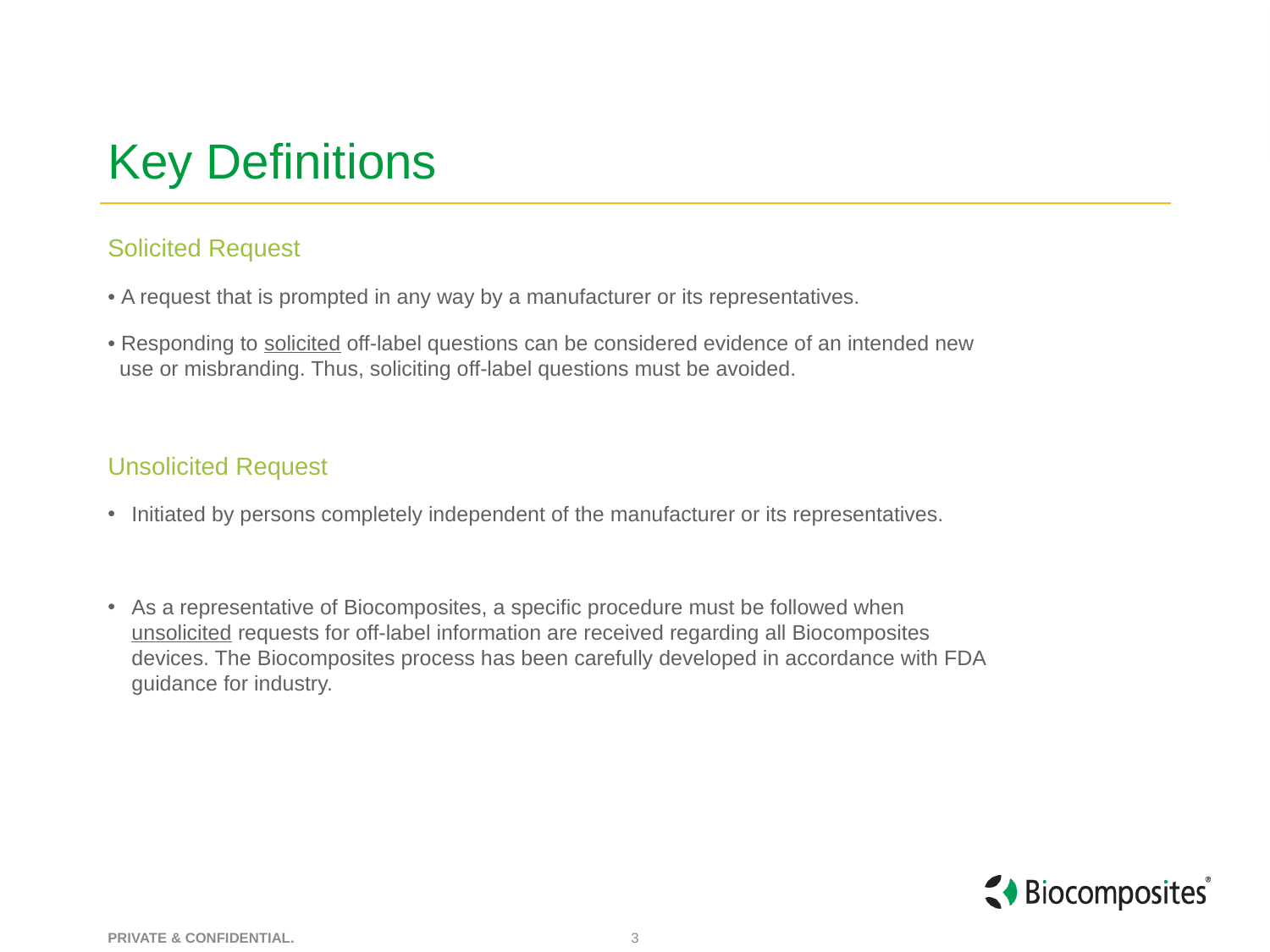

# Key Definitions
Solicited Request
• A request that is prompted in any way by a manufacturer or its representatives.
• Responding to solicited off-label questions can be considered evidence of an intended new
  use or misbranding. Thus, soliciting off-label questions must be avoided.
Unsolicited Request
Initiated by persons completely independent of the manufacturer or its representatives.

As a representative of Biocomposites, a specific procedure must be followed when
unsolicited requests for off-label information are received regarding all Biocomposites
devices. The Biocomposites process has been carefully developed in accordance with FDA
guidance for industry.
3